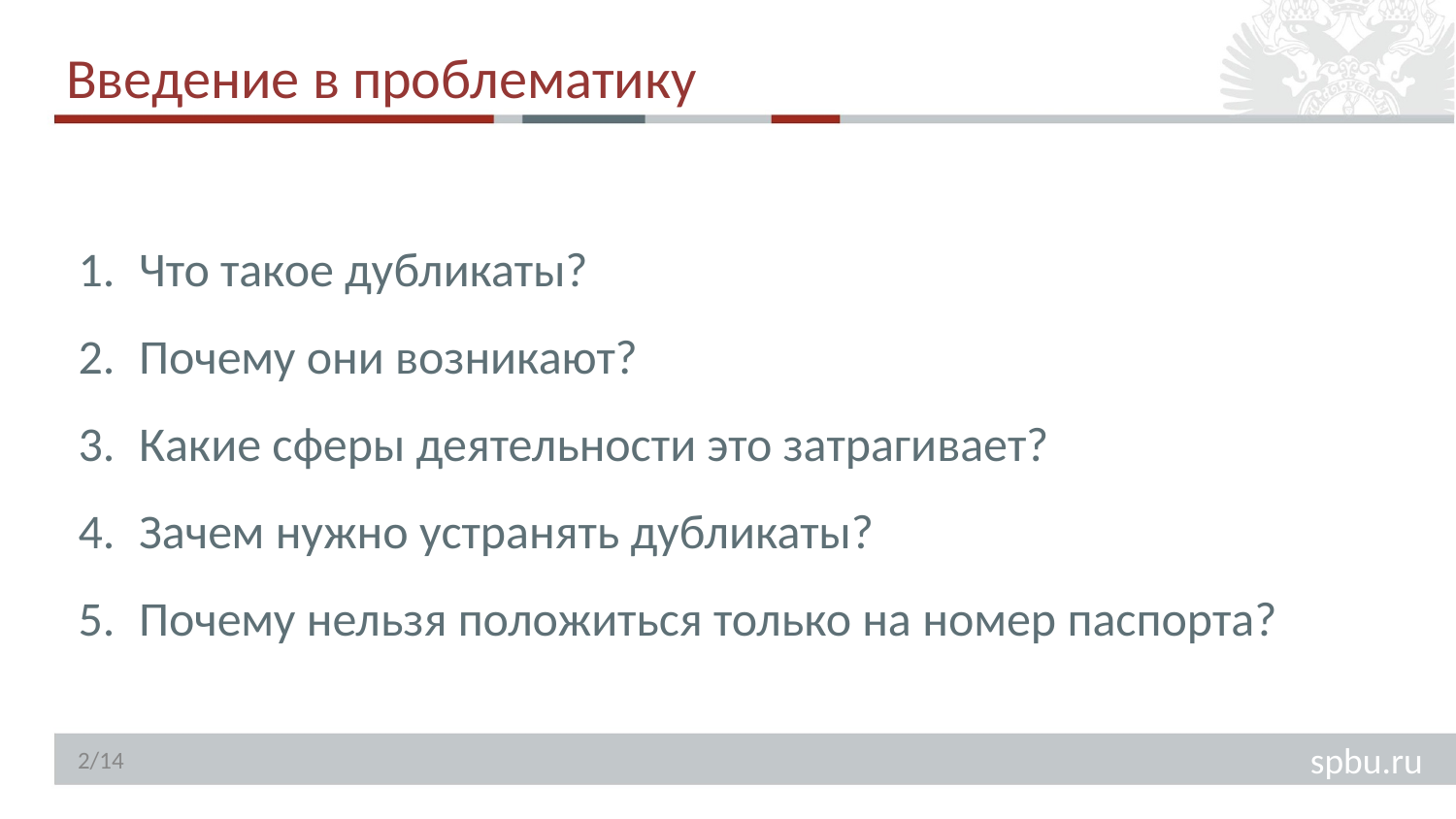

# Введение в проблематику
Что такое дубликаты?
Почему они возникают?
Какие сферы деятельности это затрагивает?
Зачем нужно устранять дубликаты?
Почему нельзя положиться только на номер паспорта?
2/14